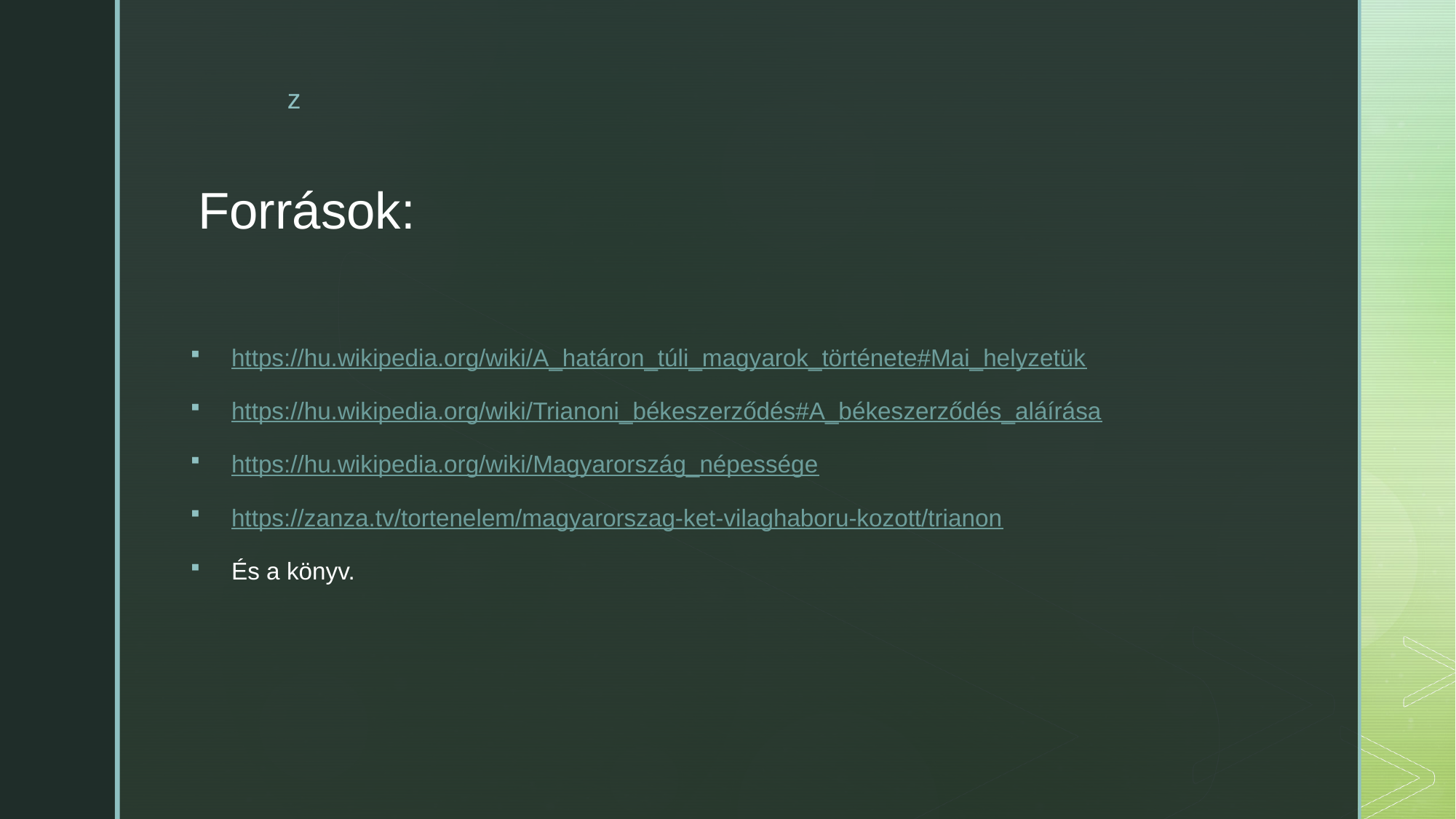

# Források:
https://hu.wikipedia.org/wiki/A_határon_túli_magyarok_története#Mai_helyzetük
https://hu.wikipedia.org/wiki/Trianoni_békeszerződés#A_békeszerződés_aláírása
https://hu.wikipedia.org/wiki/Magyarország_népessége
https://zanza.tv/tortenelem/magyarorszag-ket-vilaghaboru-kozott/trianon
És a könyv.